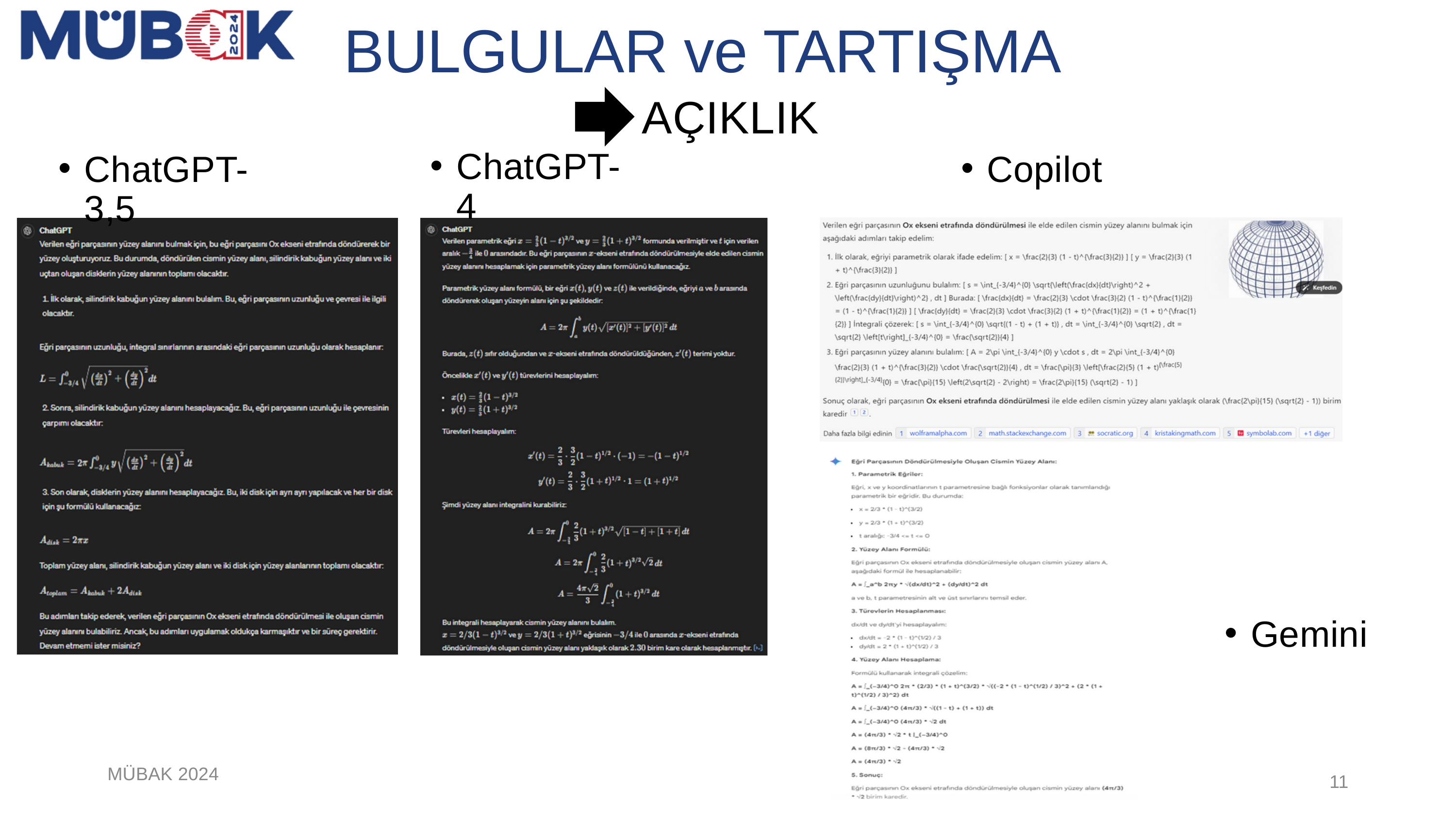

BULGULAR ve TARTIŞMA

AÇIKLIK
ChatGPT-4
ChatGPT-3,5
Copilot

Gemini
MÜBAK 2024
11